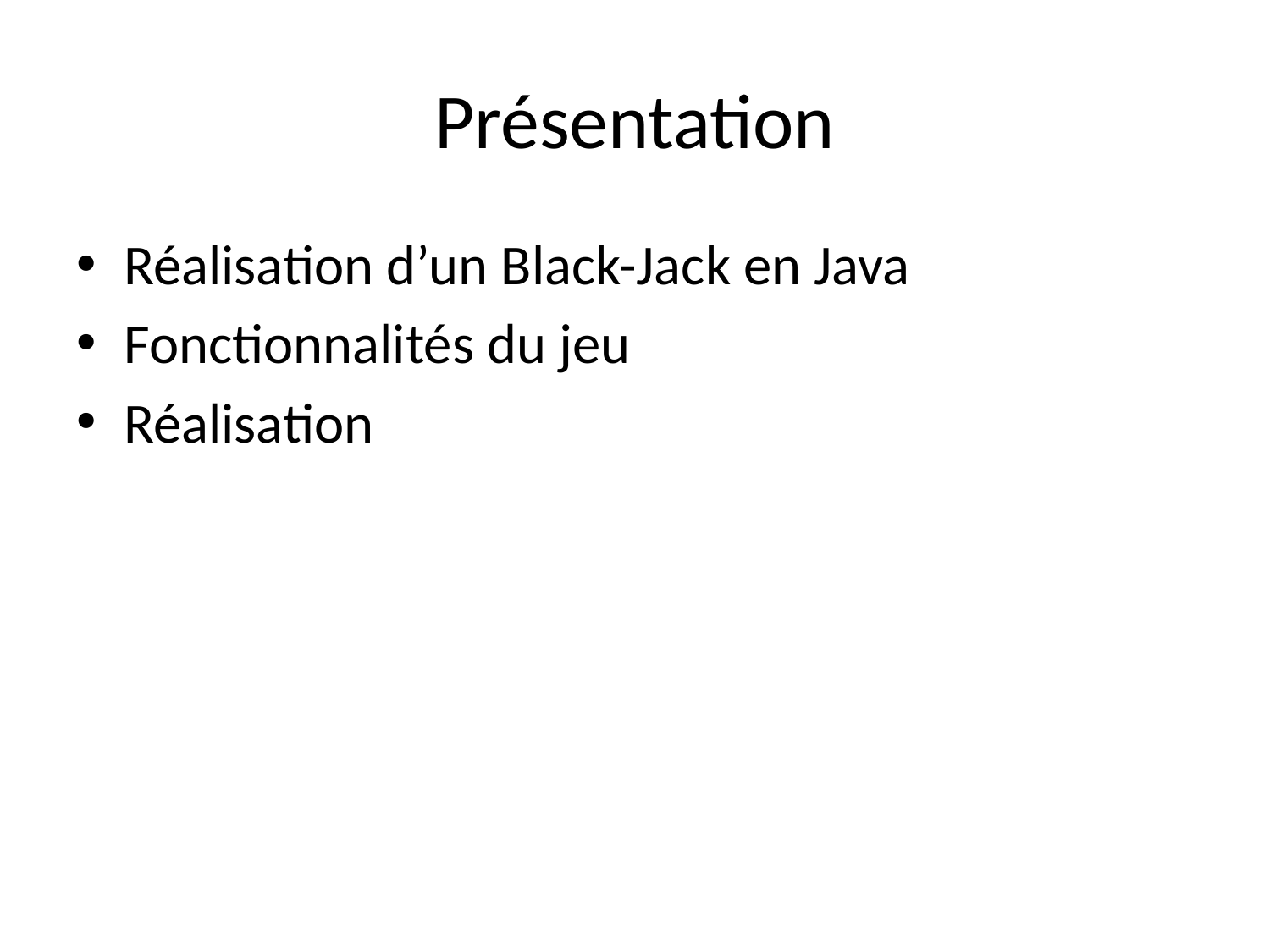

# Présentation
Réalisation d’un Black-Jack en Java
Fonctionnalités du jeu
Réalisation